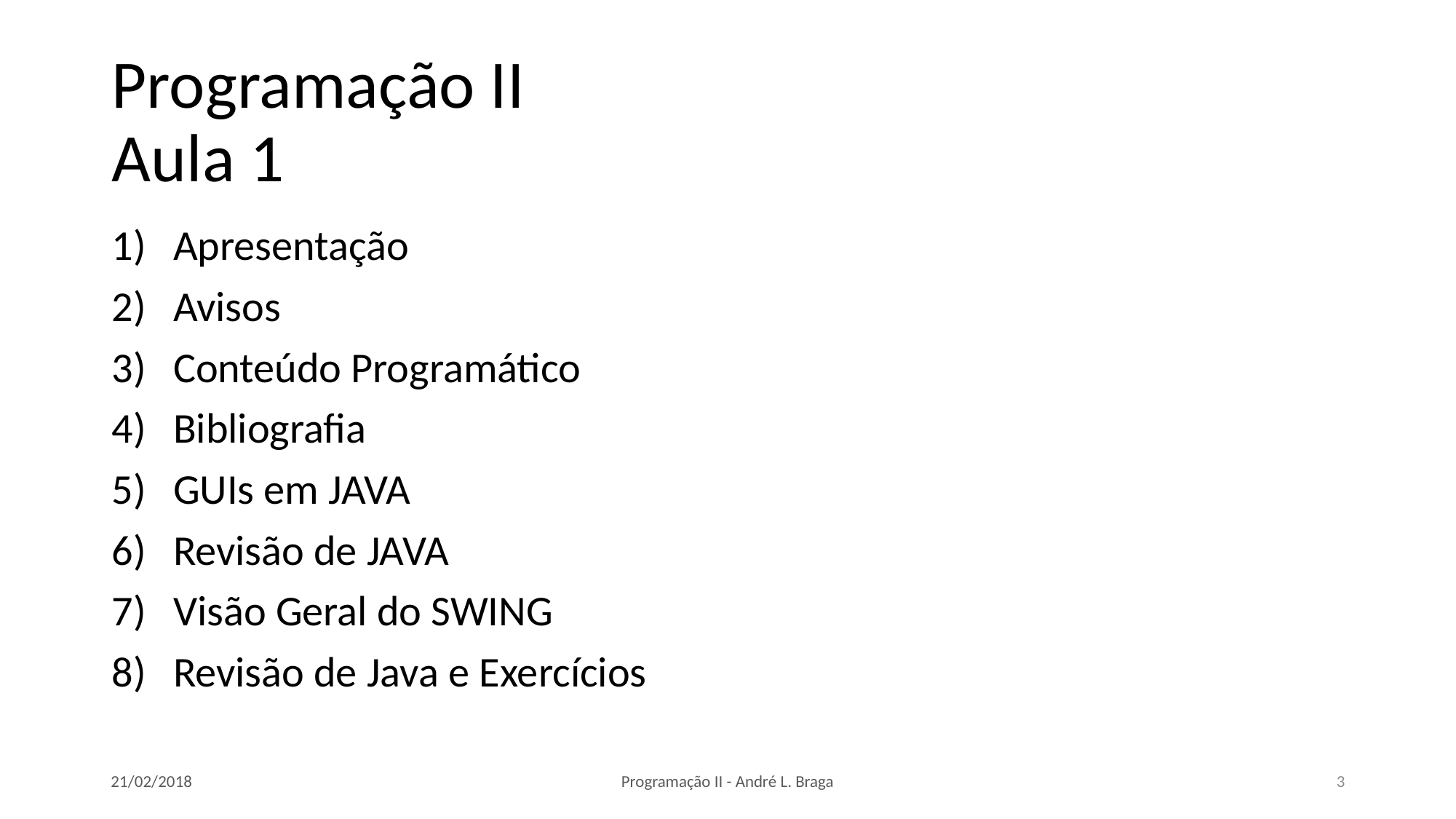

# Programação II Aula 1
Apresentação
Avisos
Conteúdo Programático
Bibliografia
GUIs em JAVA
Revisão de JAVA
Visão Geral do SWING
Revisão de Java e Exercícios

21/02/2018
Programação II - André L. Braga
3